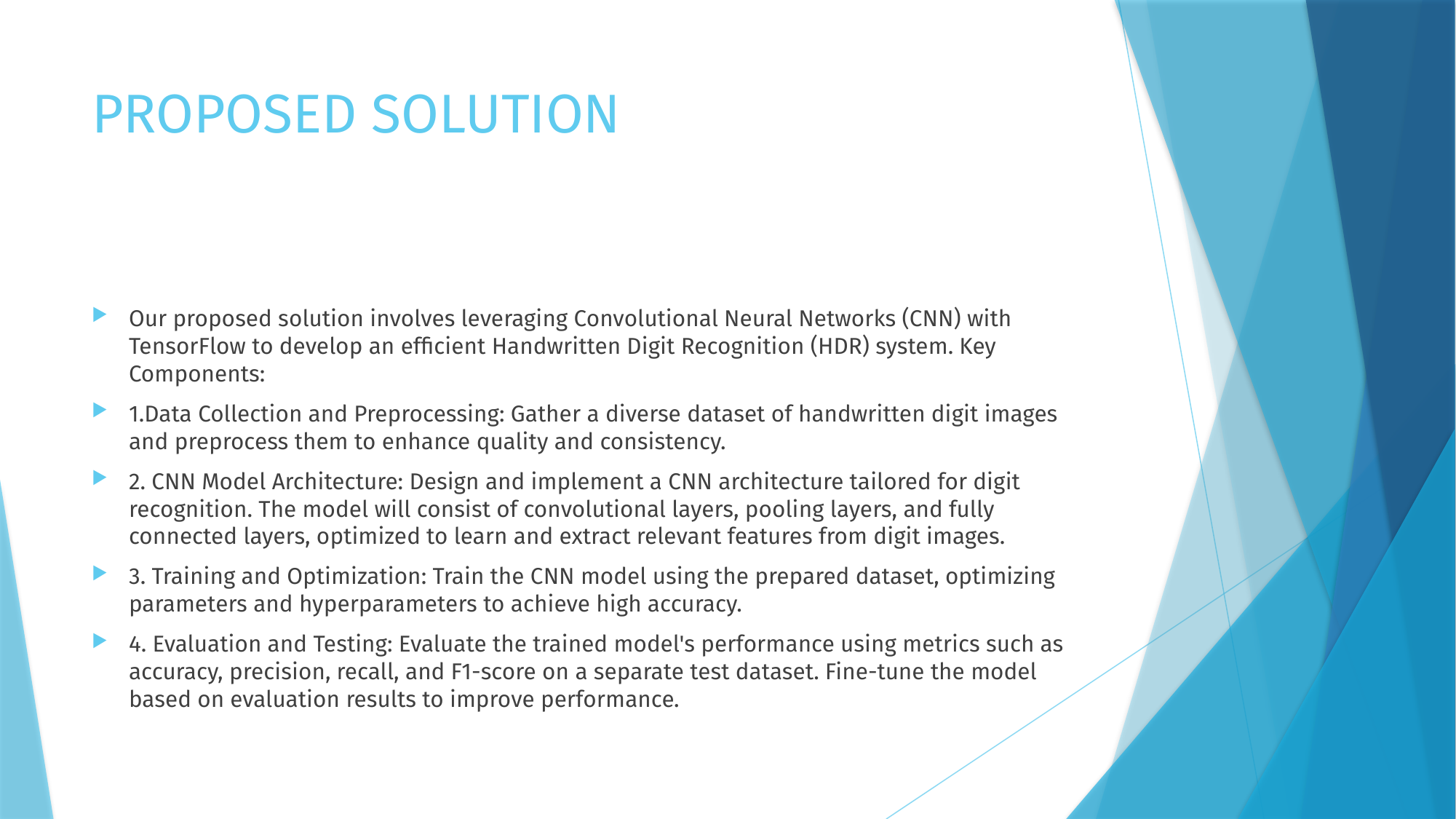

# PROPOSED SOLUTION

Our proposed solution involves leveraging Convolutional Neural Networks (CNN) with TensorFlow to develop an efficient Handwritten Digit Recognition (HDR) system. Key Components:
1.Data Collection and Preprocessing: Gather a diverse dataset of handwritten digit images and preprocess them to enhance quality and consistency.
2. CNN Model Architecture: Design and implement a CNN architecture tailored for digit recognition. The model will consist of convolutional layers, pooling layers, and fully connected layers, optimized to learn and extract relevant features from digit images.
3. Training and Optimization: Train the CNN model using the prepared dataset, optimizing parameters and hyperparameters to achieve high accuracy.
4. Evaluation and Testing: Evaluate the trained model's performance using metrics such as accuracy, precision, recall, and F1-score on a separate test dataset. Fine-tune the model based on evaluation results to improve performance.